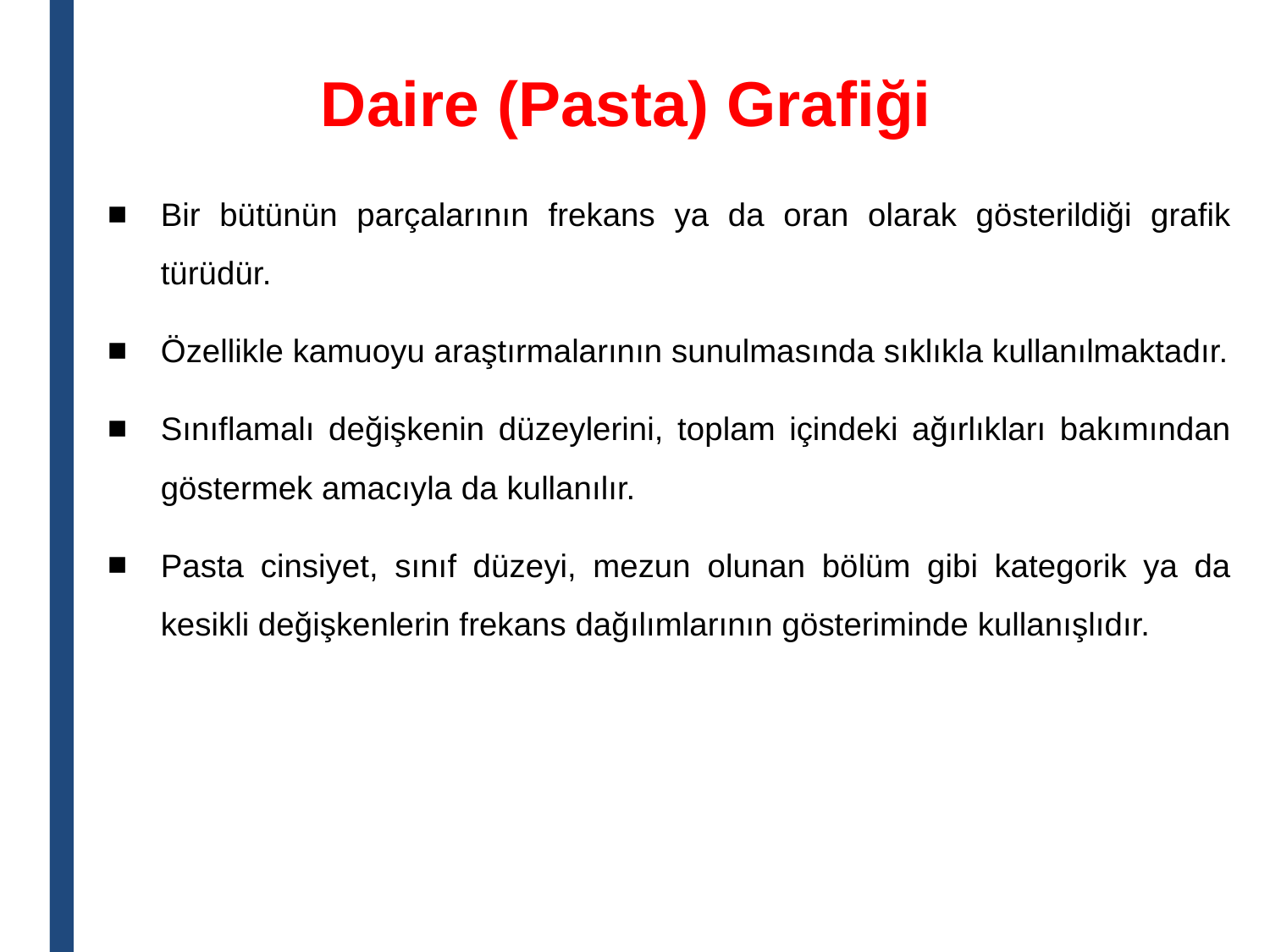

Daire (Pasta) Grafiği
Bir bütünün parçalarının frekans ya da oran olarak gösterildiği grafik türüdür.
Özellikle kamuoyu araştırmalarının sunulmasında sıklıkla kullanılmaktadır.
Sınıflamalı değişkenin düzeylerini, toplam içindeki ağırlıkları bakımından göstermek amacıyla da kullanılır.
Pasta cinsiyet, sınıf düzeyi, mezun olunan bölüm gibi kategorik ya da kesikli değişkenlerin frekans dağılımlarının gösteriminde kullanışlıdır.